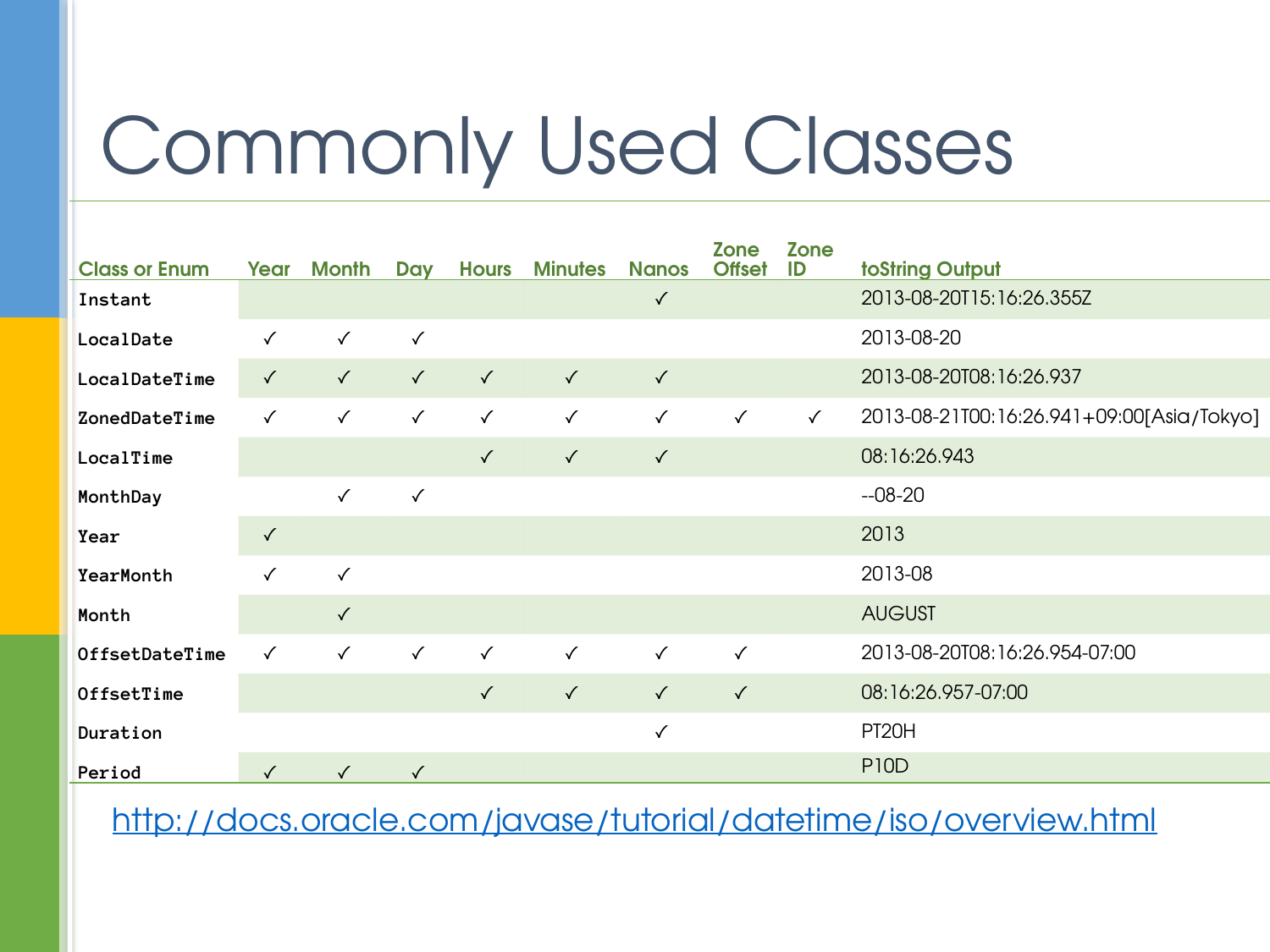

# Commonly Used Classes
| Class or Enum | Year | Month | Day | Hours | Minutes | Nanos | Zone Offset | Zone ID | toString Output |
| --- | --- | --- | --- | --- | --- | --- | --- | --- | --- |
| Instant |  |  |  |  |  | ✓ |  |  | 2013-08-20T15:16:26.355Z |
| LocalDate | ✓ | ✓ | ✓ |  |  |  |  |  | 2013-08-20 |
| LocalDateTime | ✓ | ✓ | ✓ | ✓ | ✓ | ✓ |  |  | 2013-08-20T08:16:26.937 |
| ZonedDateTime | ✓ | ✓ | ✓ | ✓ | ✓ | ✓ | ✓ | ✓ | 2013-08-21T00:16:26.941+09:00[Asia/Tokyo] |
| LocalTime |  |  |  | ✓ | ✓ | ✓ |  |  | 08:16:26.943 |
| MonthDay |  | ✓ | ✓ |  |  |  |  |  | --08-20 |
| Year | ✓ |  |  |  |  |  |  |  | 2013 |
| YearMonth | ✓ | ✓ |  |  |  |  |  |  | 2013-08 |
| Month |  | ✓ |  |  |  |  |  |  | AUGUST |
| OffsetDateTime | ✓ | ✓ | ✓ | ✓ | ✓ | ✓ | ✓ |  | 2013-08-20T08:16:26.954-07:00 |
| OffsetTime |  |  |  | ✓ | ✓ | ✓ | ✓ |  | 08:16:26.957-07:00 |
| Duration |  |  |  |  |  | ✓ |  |  | PT20H |
| Period | ✓ | ✓ | ✓ |  |  |  |  |  | P10D |
http://docs.oracle.com/javase/tutorial/datetime/iso/overview.html